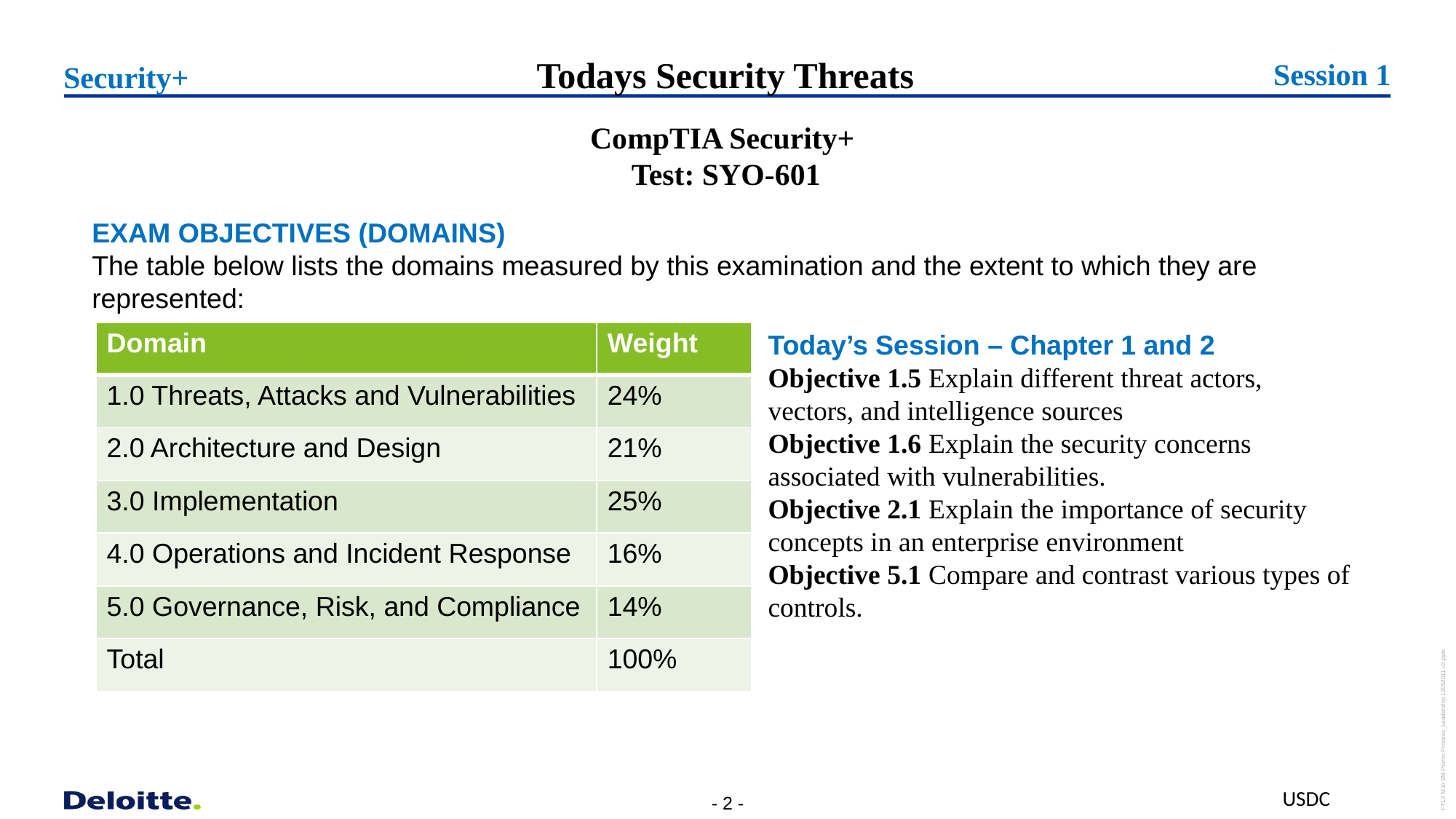

Todays Security Threats
Session 1
Security+
CompTIA Security+
Test: SYO-601
EXAM OBJECTIVES (DOMAINS)
The table below lists the domains measured by this examination and the extent to which they are represented:
| Domain | Weight |
| --- | --- |
| 1.0 Threats, Attacks and Vulnerabilities | 24% |
| 2.0 Architecture and Design | 21% |
| 3.0 Implementation | 25% |
| 4.0 Operations and Incident Response | 16% |
| 5.0 Governance, Risk, and Compliance | 14% |
| Total | 100% |
Today’s Session – Chapter 1 and 2
Objective 1.5 Explain different threat actors, vectors, and intelligence sources
Objective 1.6 Explain the security concerns associated with vulnerabilities.
Objective 2.1 Explain the importance of security concepts in an enterprise environment
Objective 5.1 Compare and contrast various types of controls.